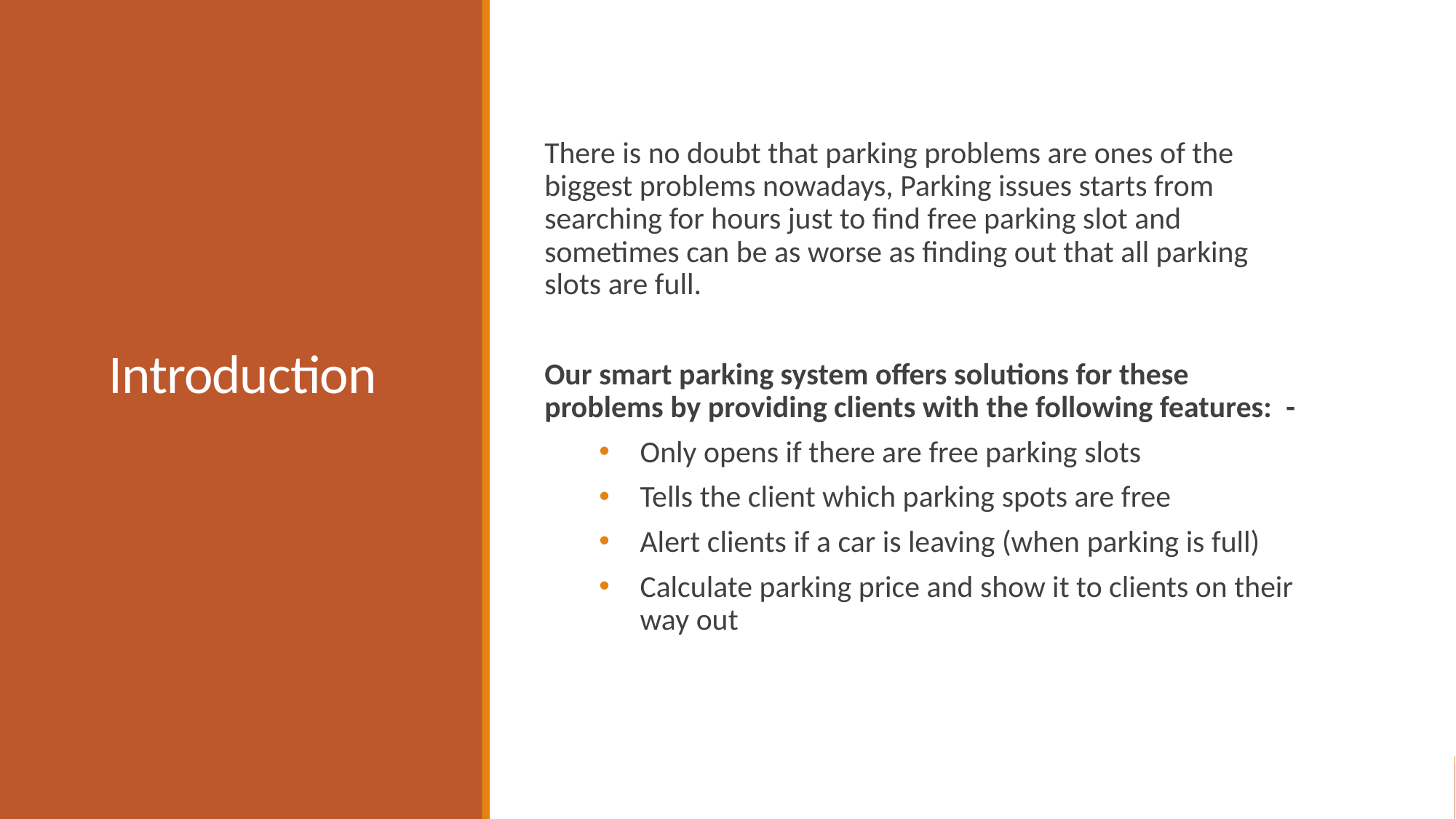

Introduction

There is no doubt that parking problems are ones of the biggest problems nowadays, Parking issues starts from searching for hours just to find free parking slot and sometimes can be as worse as finding out that all parking slots are full.

Our smart parking system offers solutions for these problems by providing clients with the following features:  -
Only opens if there are free parking slots
Tells the client which parking spots are free
Alert clients if a car is leaving (when parking is full)
Calculate parking price and show it to clients on their way out